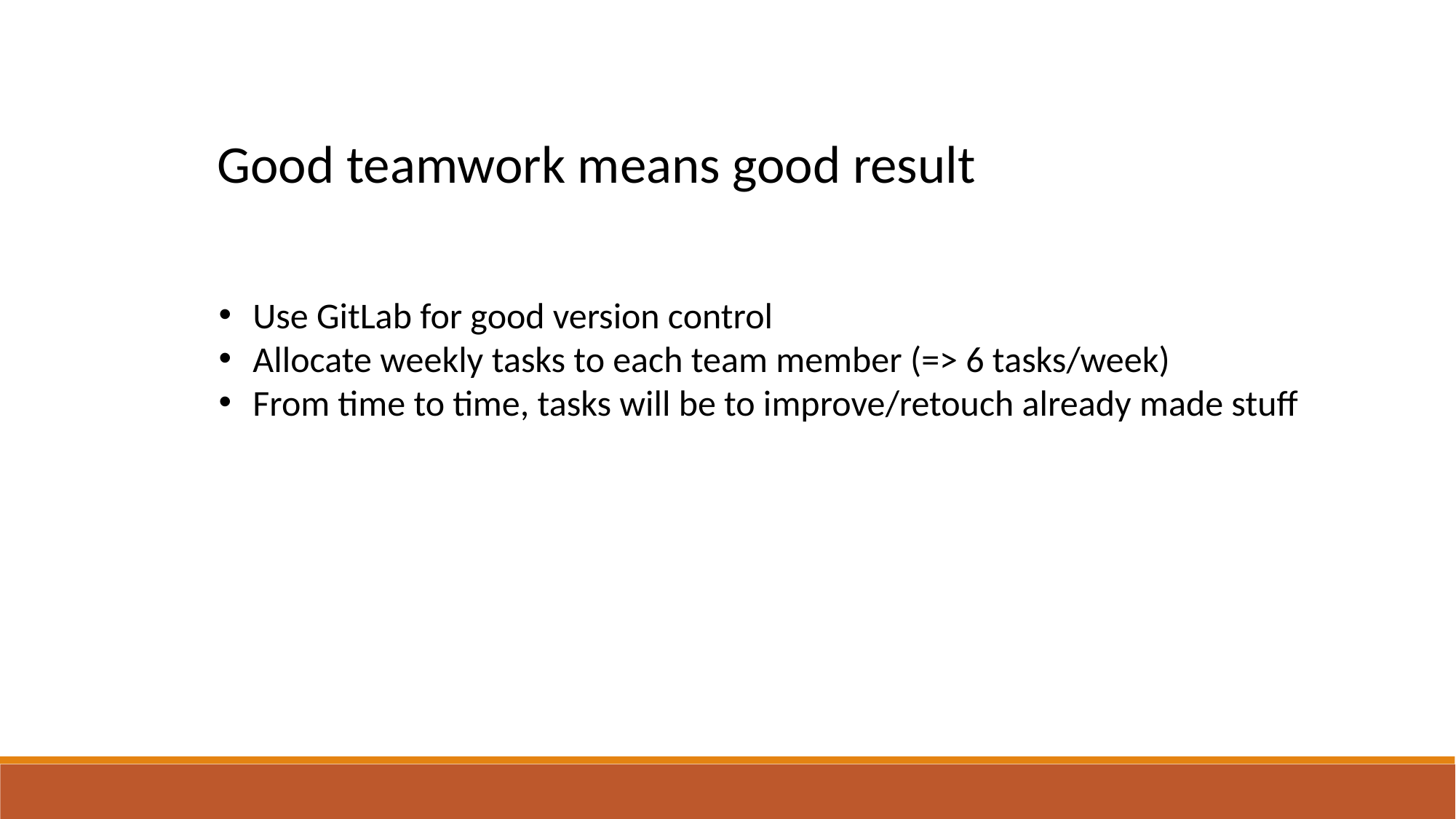

Good teamwork means good result
Use GitLab for good version control
Allocate weekly tasks to each team member (=> 6 tasks/week)
From time to time, tasks will be to improve/retouch already made stuff